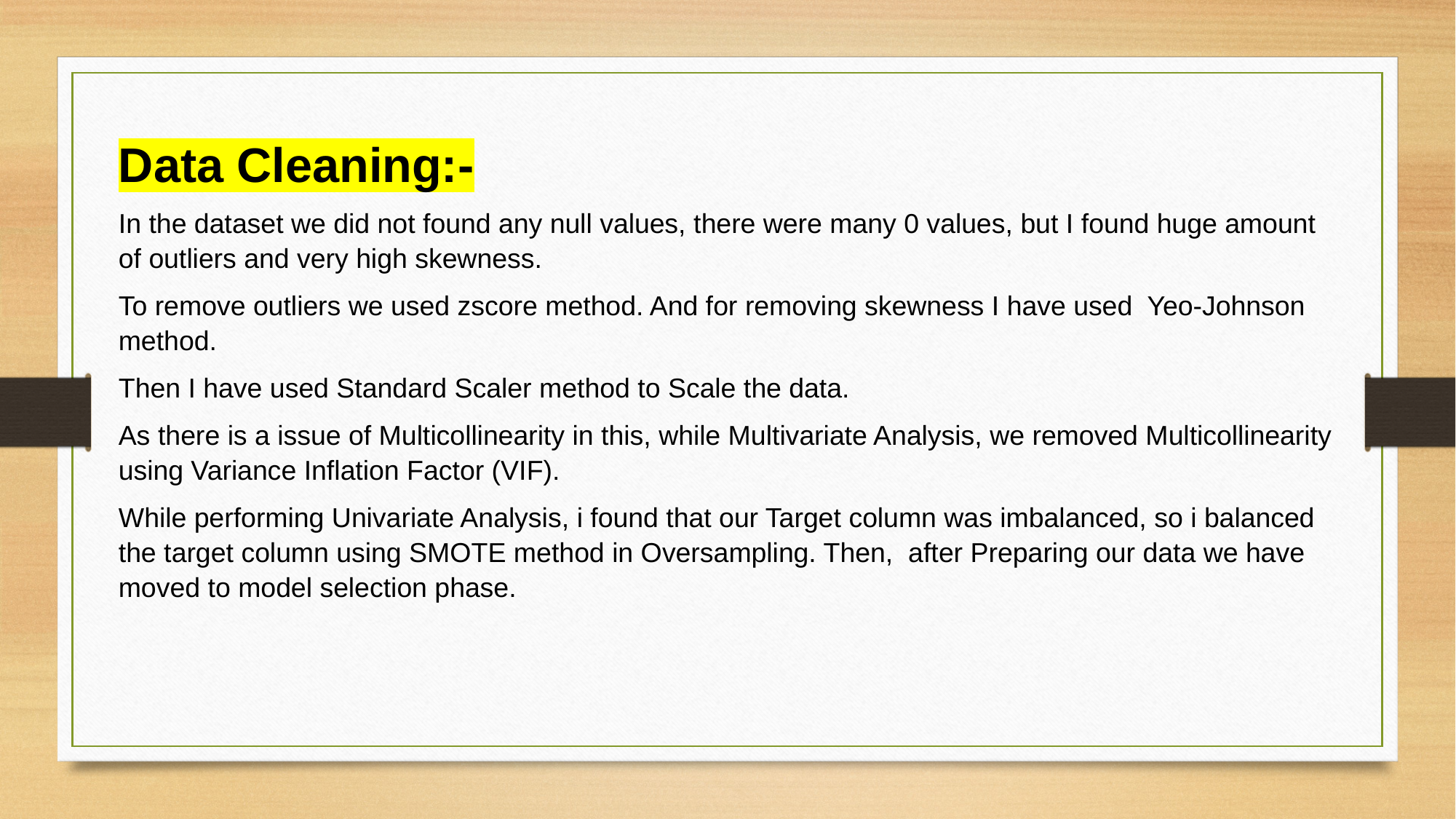

Data Cleaning:-
In the dataset we did not found any null values, there were many 0 values, but I found huge amount of outliers and very high skewness.
To remove outliers we used zscore method. And for removing skewness I have used  Yeo-Johnson method.
Then I have used Standard Scaler method to Scale the data.
As there is a issue of Multicollinearity in this, while Multivariate Analysis, we removed Multicollinearity using Variance Inflation Factor (VIF).
While performing Univariate Analysis, i found that our Target column was imbalanced, so i balanced the target column using SMOTE method in Oversampling. Then,  after Preparing our data we have moved to model selection phase.